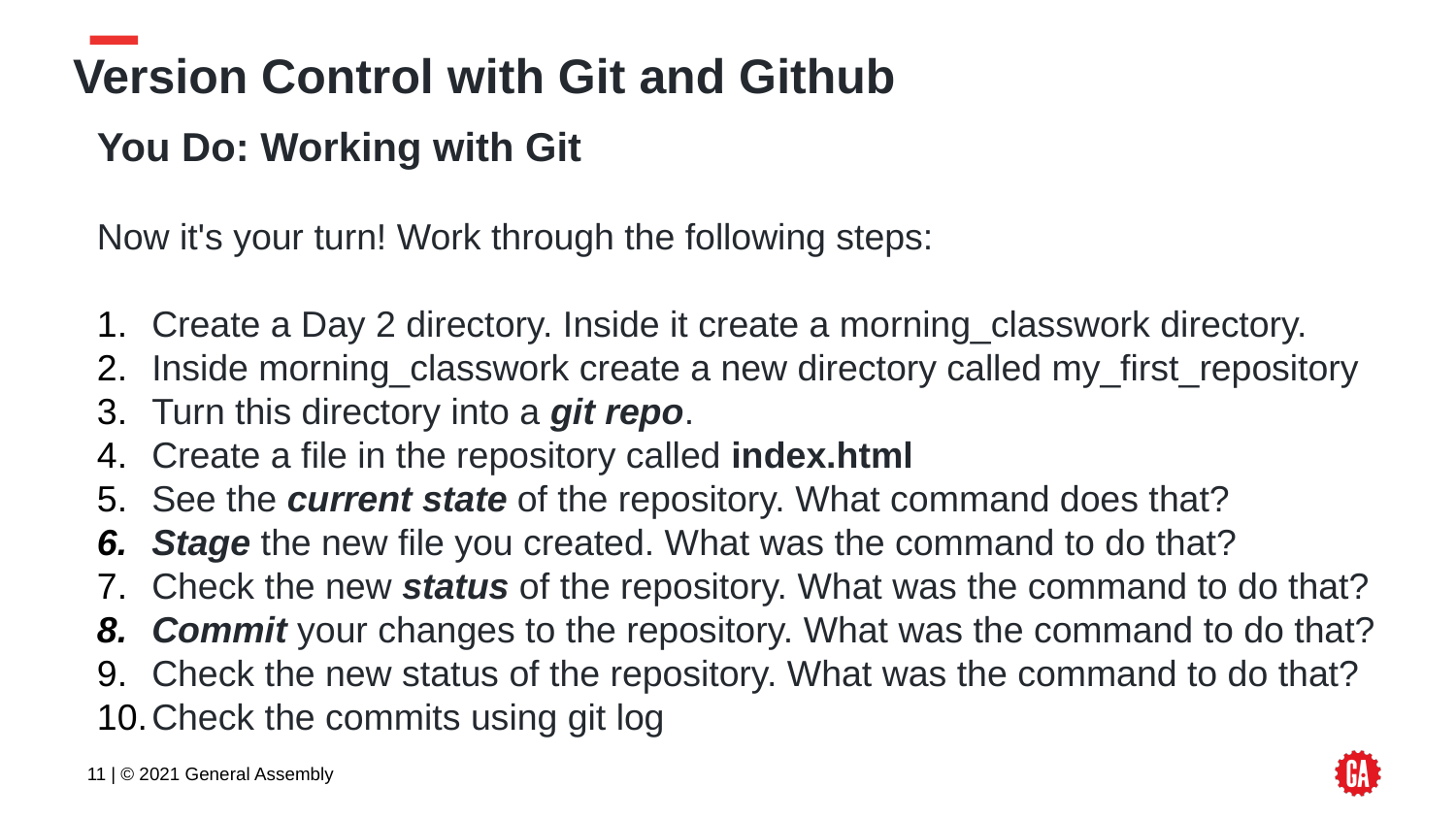

# Version Control with Git and Github
You Do: Working with Git

Now it's your turn! Work through the following steps:

Create a Day 2 directory. Inside it create a morning_classwork directory.
Inside morning_classwork create a new directory called my_first_repository
Turn this directory into a git repo.
Create a file in the repository called index.html
See the current state of the repository. What command does that?
Stage the new file you created. What was the command to do that?
Check the new status of the repository. What was the command to do that?
Commit your changes to the repository. What was the command to do that?
Check the new status of the repository. What was the command to do that?
Check the commits using git log